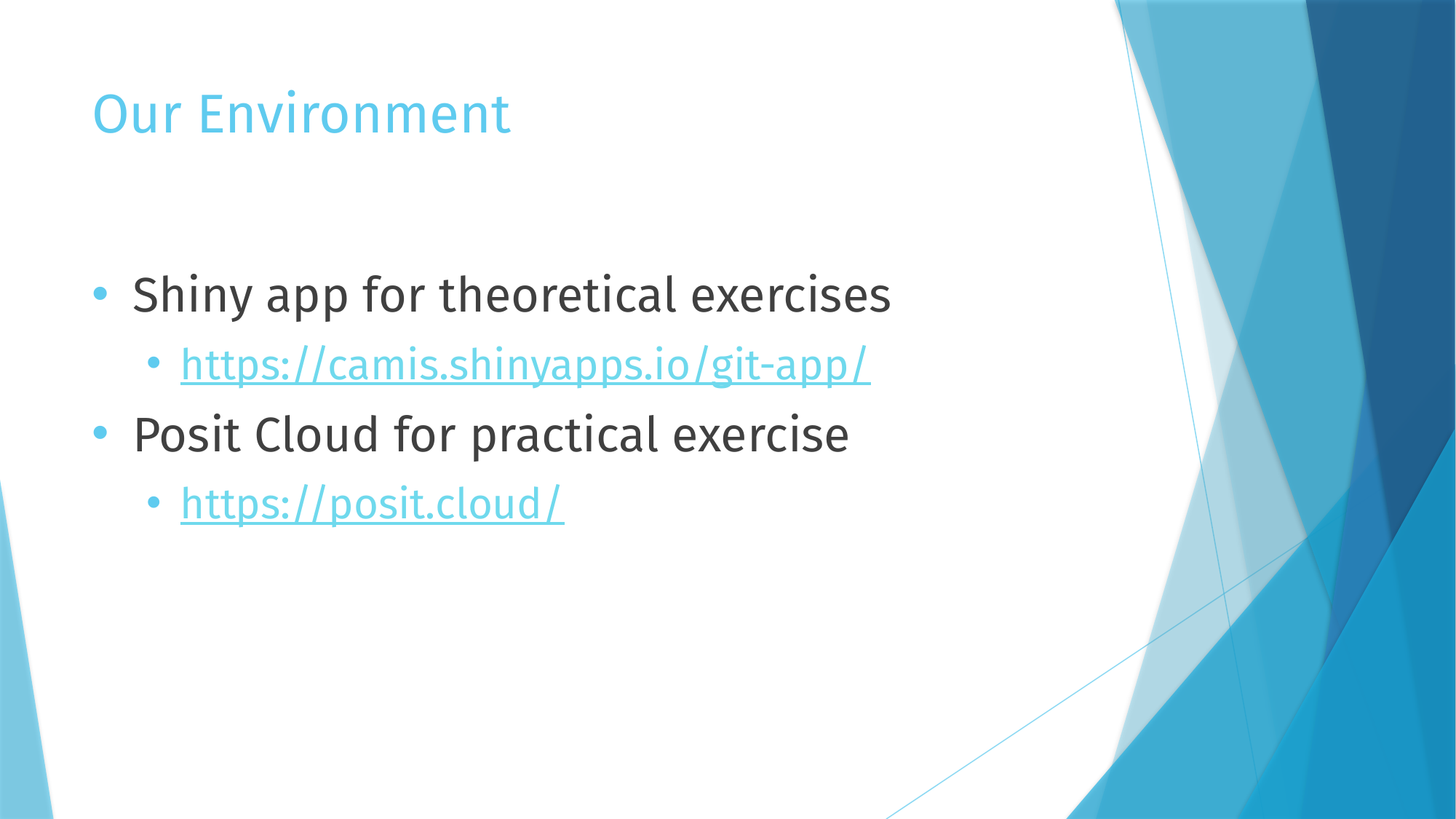

# Our Environment
Shiny app for theoretical exercises
https://camis.shinyapps.io/git-app/
Posit Cloud for practical exercise
https://posit.cloud/